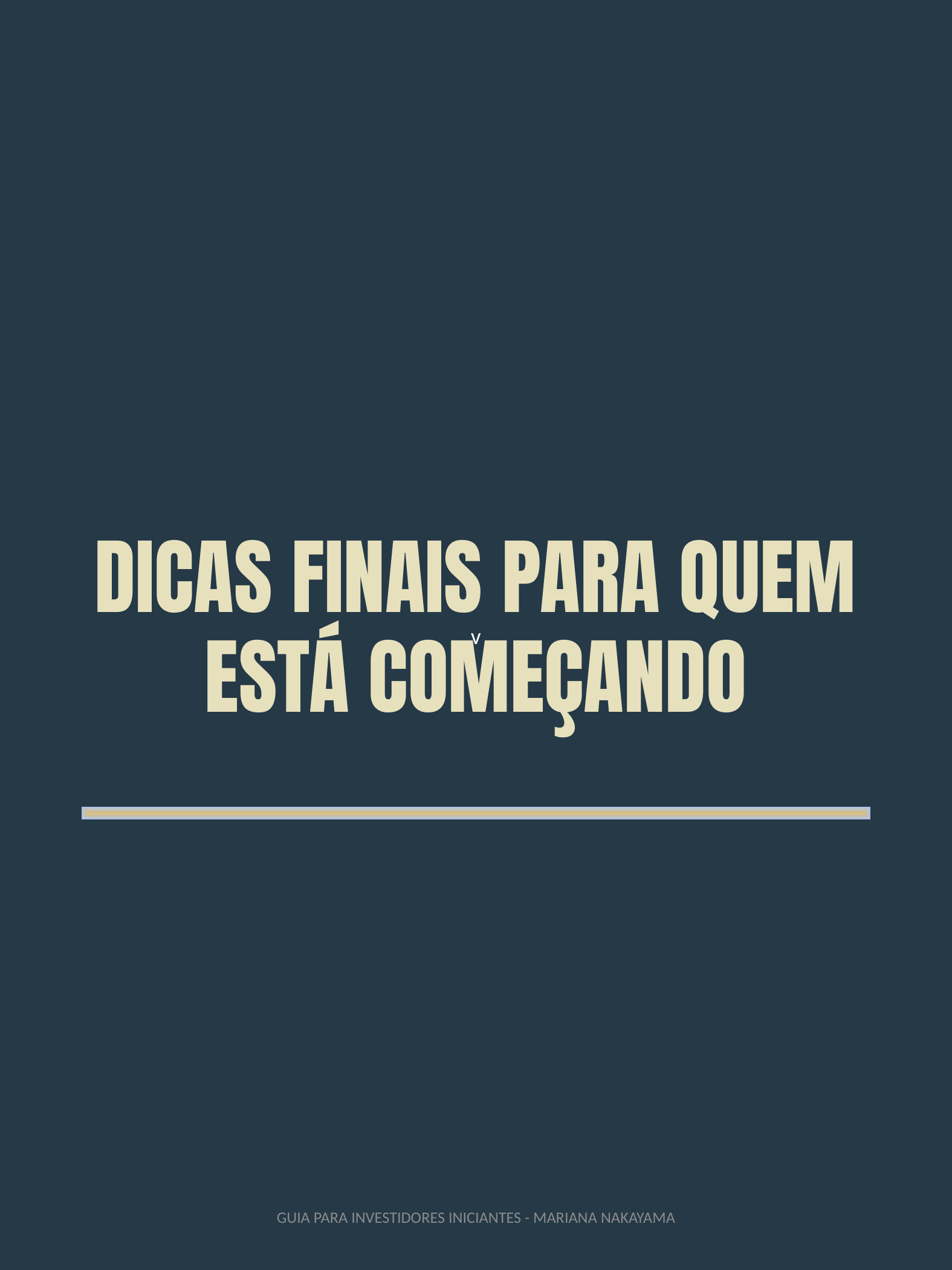

v
DICAS FINAIS PARA QUEM ESTÁ COMEÇANDO

17
GUIA PARA INVESTIDORES INICIANTES - MARIANA NAKAYAMA